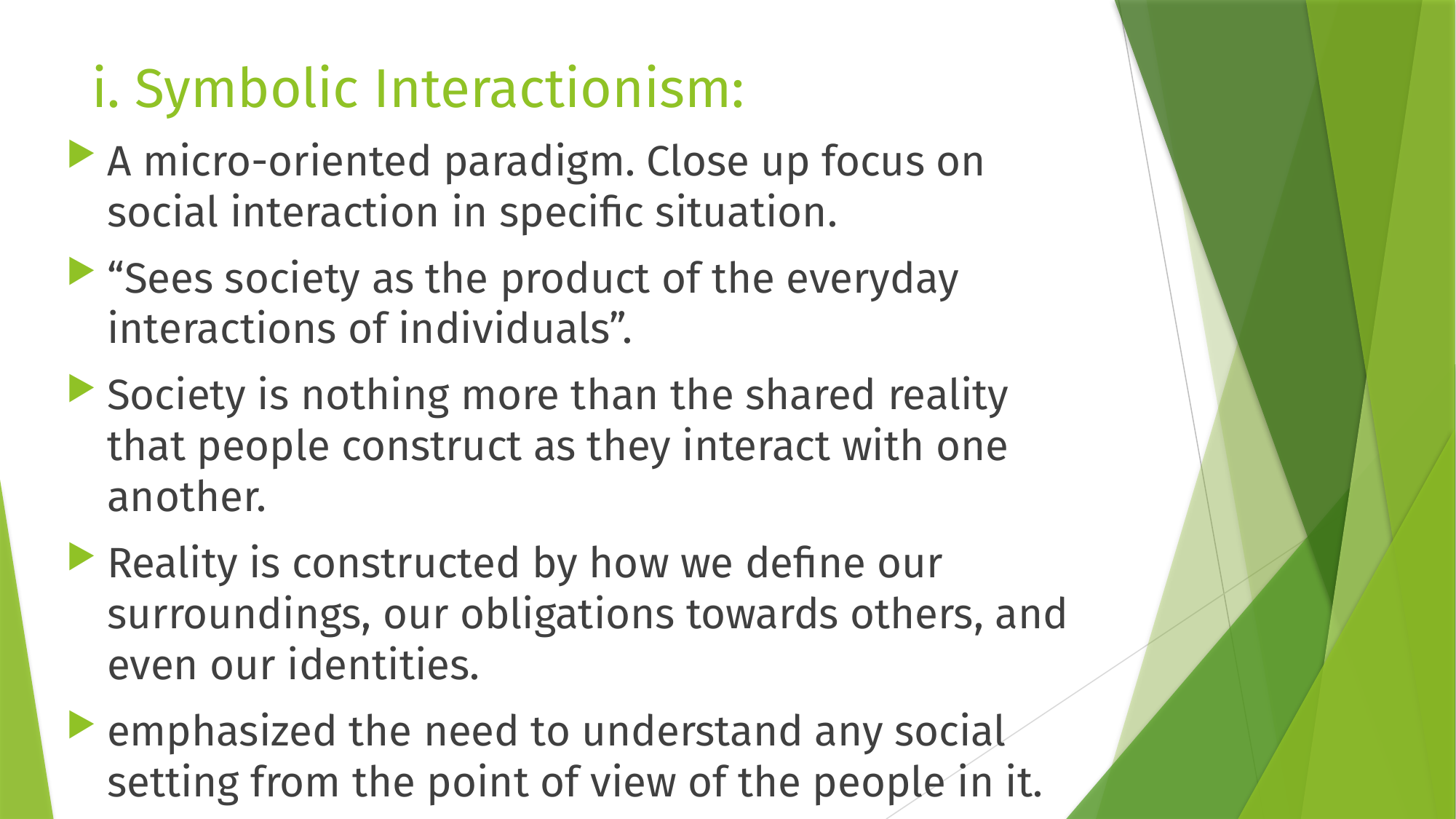

# i. Symbolic Interactionism:
A micro-oriented paradigm. Close up focus on social interaction in specific situation.
“Sees society as the product of the everyday interactions of individuals”.
Society is nothing more than the shared reality that people construct as they interact with one another.
Reality is constructed by how we define our surroundings, our obligations towards others, and even our identities.
emphasized the need to understand any social setting from the point of view of the people in it.